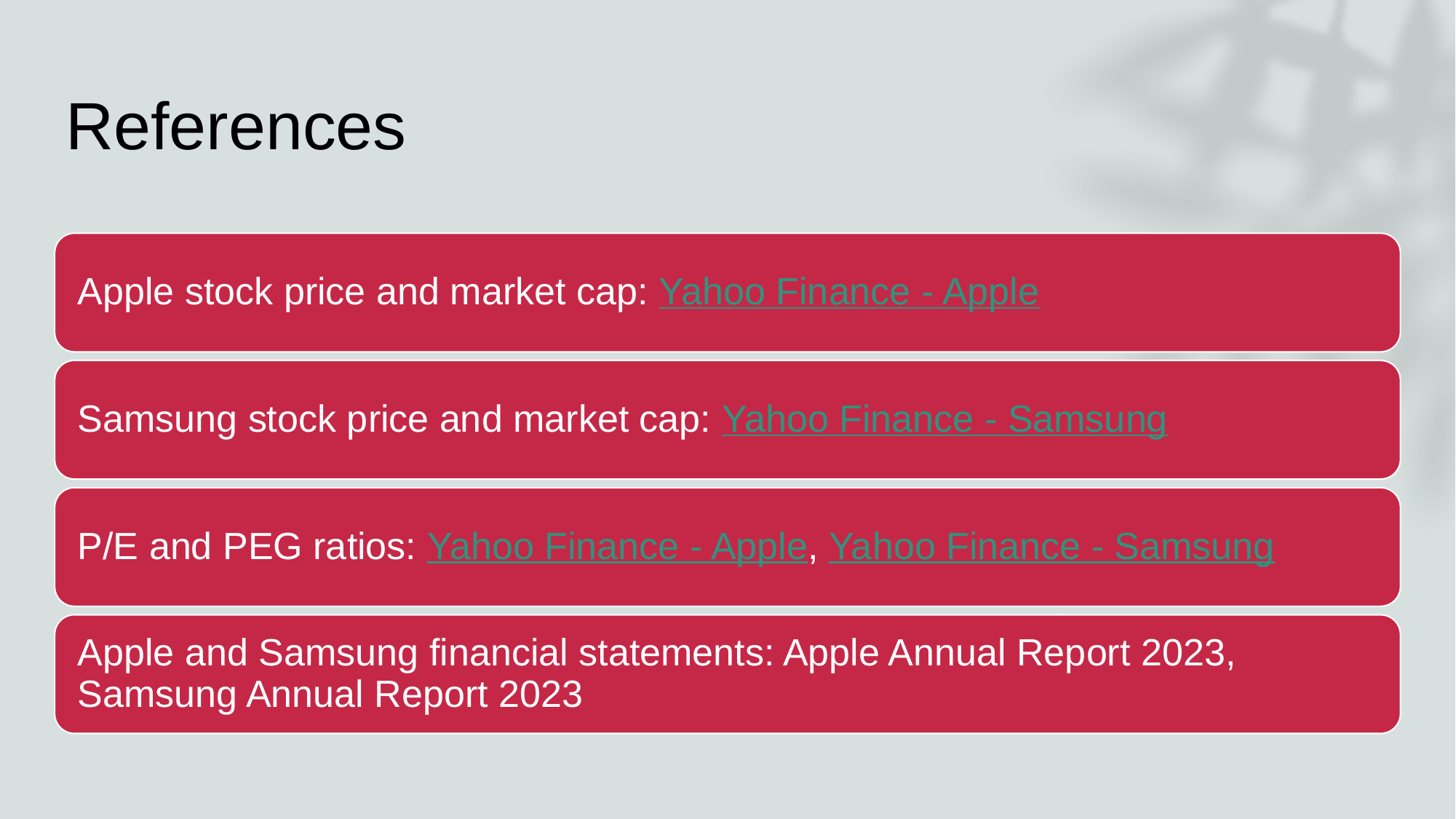

# References
Apple stock price and market cap: Yahoo Finance - Apple
Samsung stock price and market cap: Yahoo Finance - Samsung
P/E and PEG ratios: Yahoo Finance - Apple, Yahoo Finance - Samsung
Apple and Samsung financial statements: Apple Annual Report 2023, Samsung Annual Report 2023